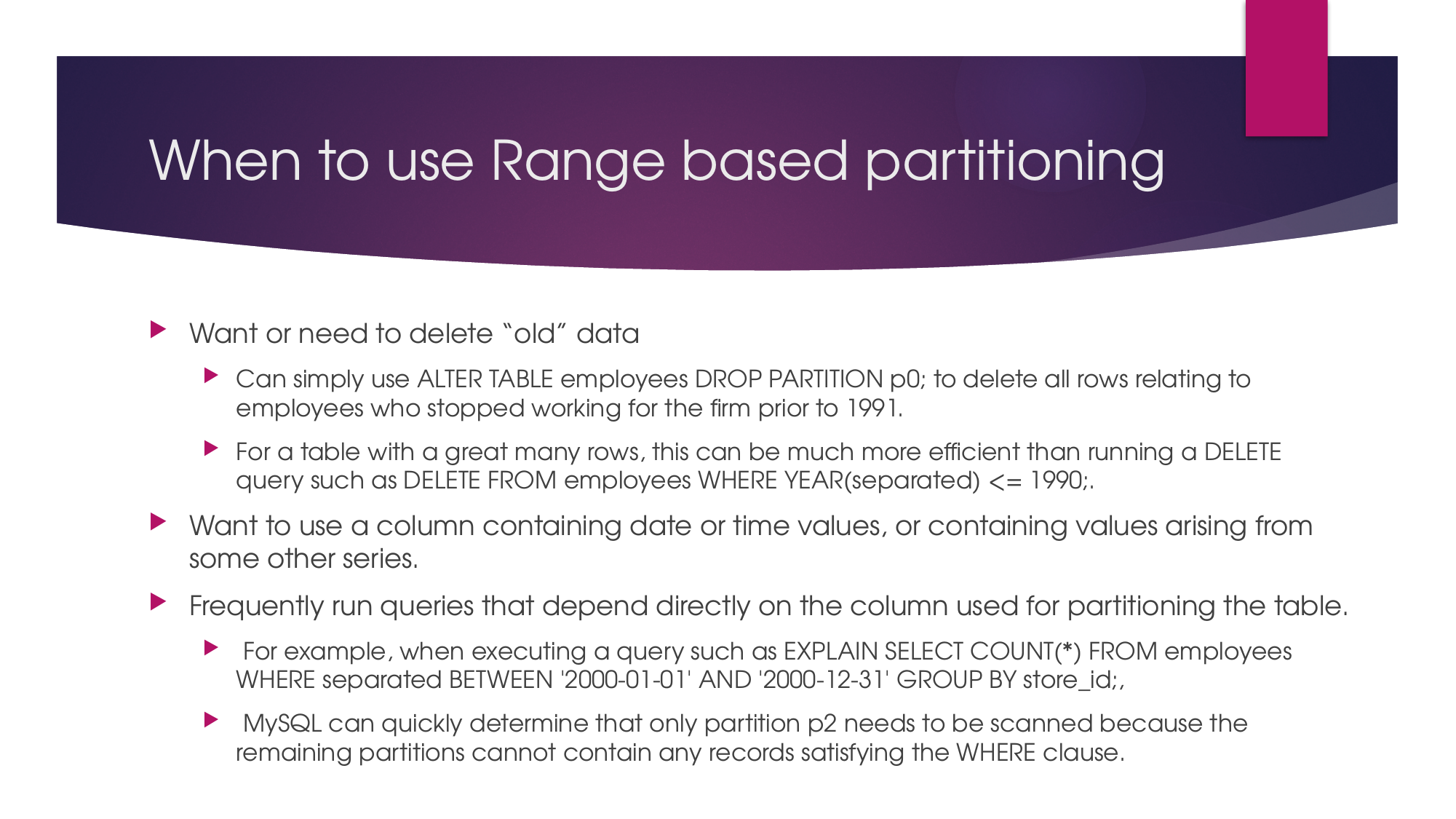

# When to use Range based partitioning
Want or need to delete “old” data
Can simply use ALTER TABLE employees DROP PARTITION p0; to delete all rows relating to employees who stopped working for the firm prior to 1991.
For a table with a great many rows, this can be much more efficient than running a DELETE query such as DELETE FROM employees WHERE YEAR(separated) <= 1990;.
Want to use a column containing date or time values, or containing values arising from some other series.
Frequently run queries that depend directly on the column used for partitioning the table.
 For example, when executing a query such as EXPLAIN SELECT COUNT(*) FROM employees WHERE separated BETWEEN '2000-01-01' AND '2000-12-31' GROUP BY store_id;,
 MySQL can quickly determine that only partition p2 needs to be scanned because the remaining partitions cannot contain any records satisfying the WHERE clause.